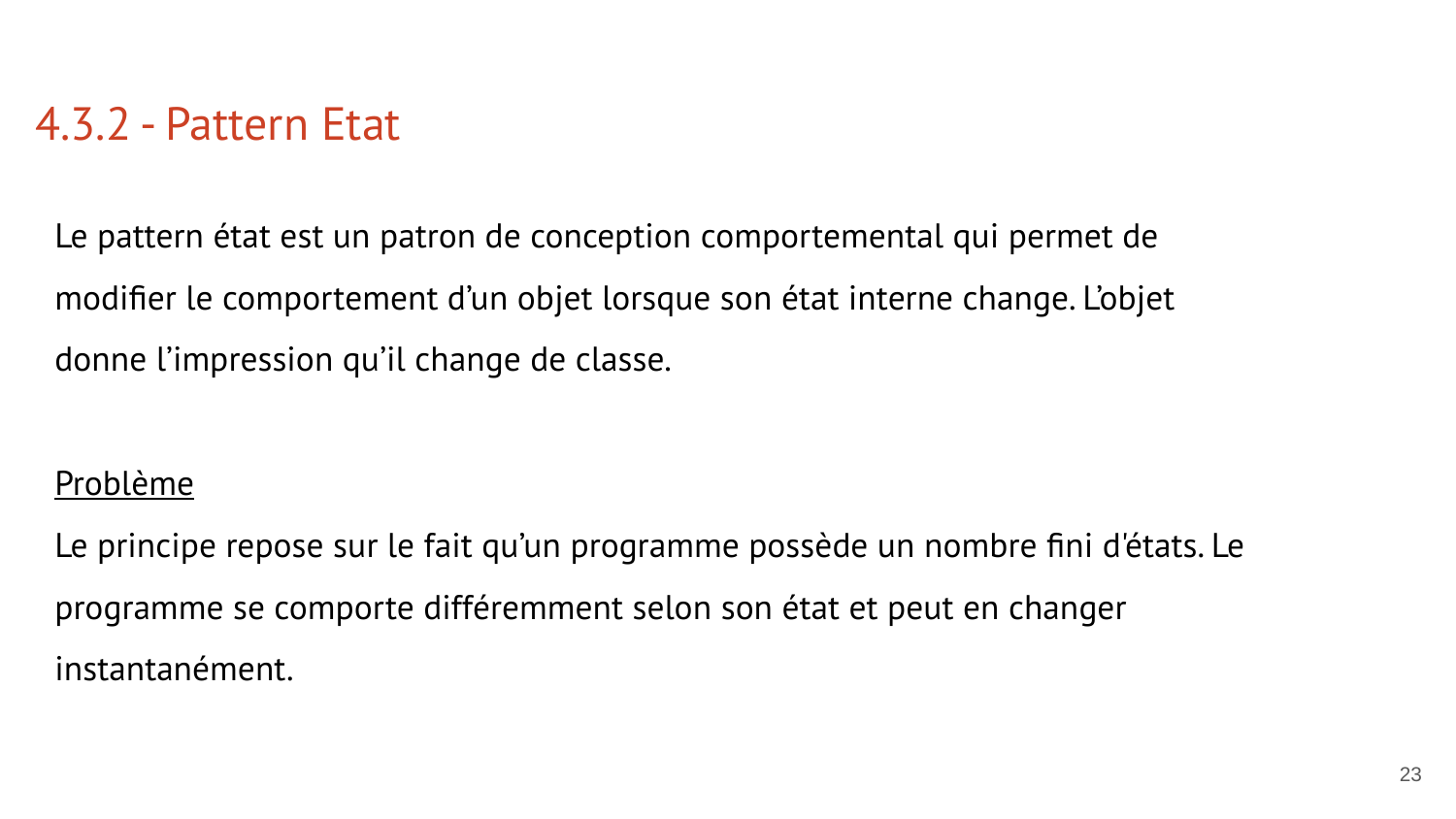

4.3.2 - Pattern Etat

Le pattern état est un patron de conception comportemental qui permet de modifier le comportement d’un objet lorsque son état interne change. L’objet donne l’impression qu’il change de classe.

Problème
Le principe repose sur le fait qu’un programme possède un nombre fini d'états. Le programme se comporte différemment selon son état et peut en changer instantanément.
23